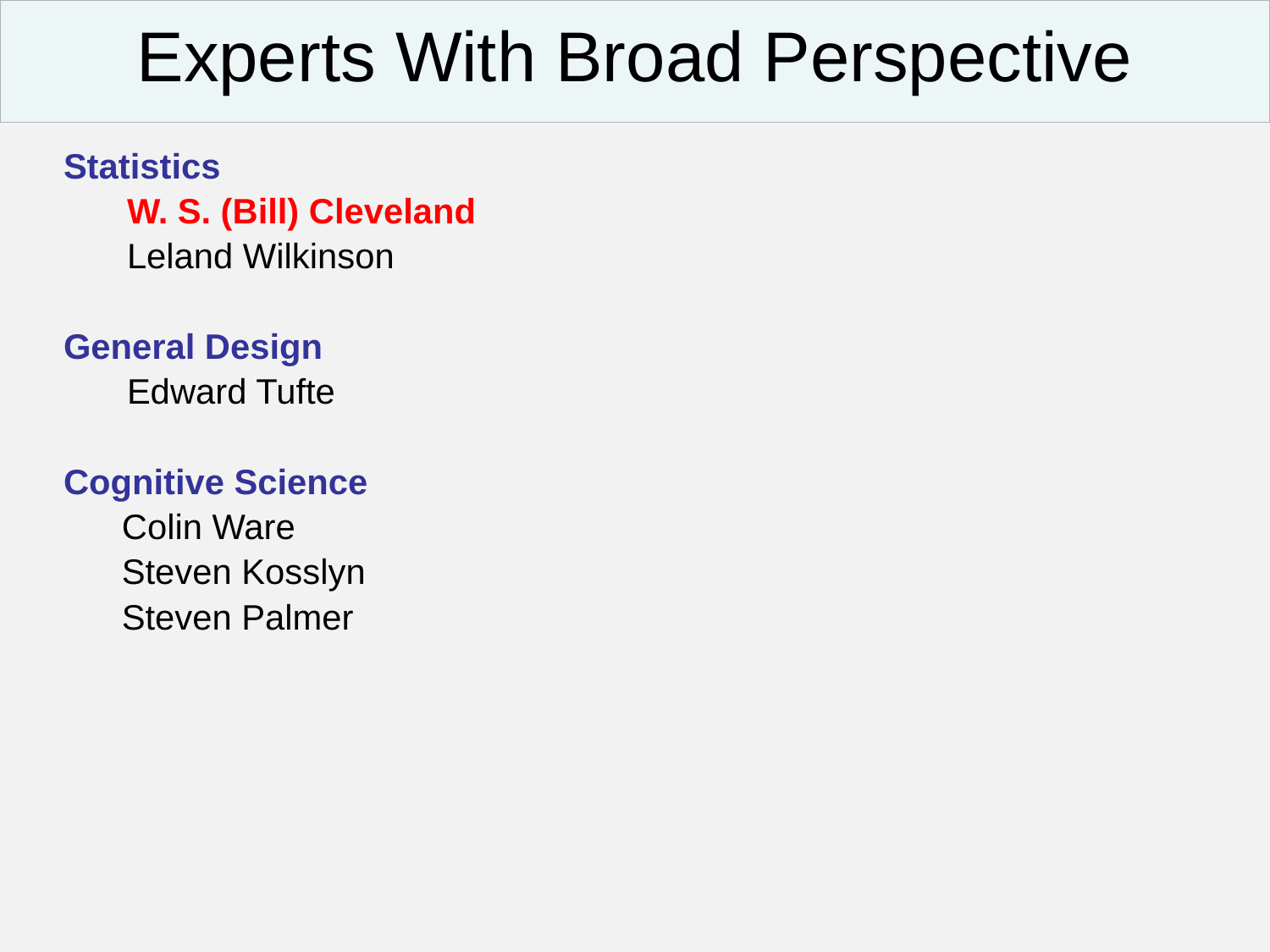

Experts With Broad Perspective

Statistics
W. S. (Bill) Cleveland
Leland Wilkinson

General Design
Edward Tufte

Cognitive Science
      Colin Ware
      Steven Kosslyn
      Steven Palmer